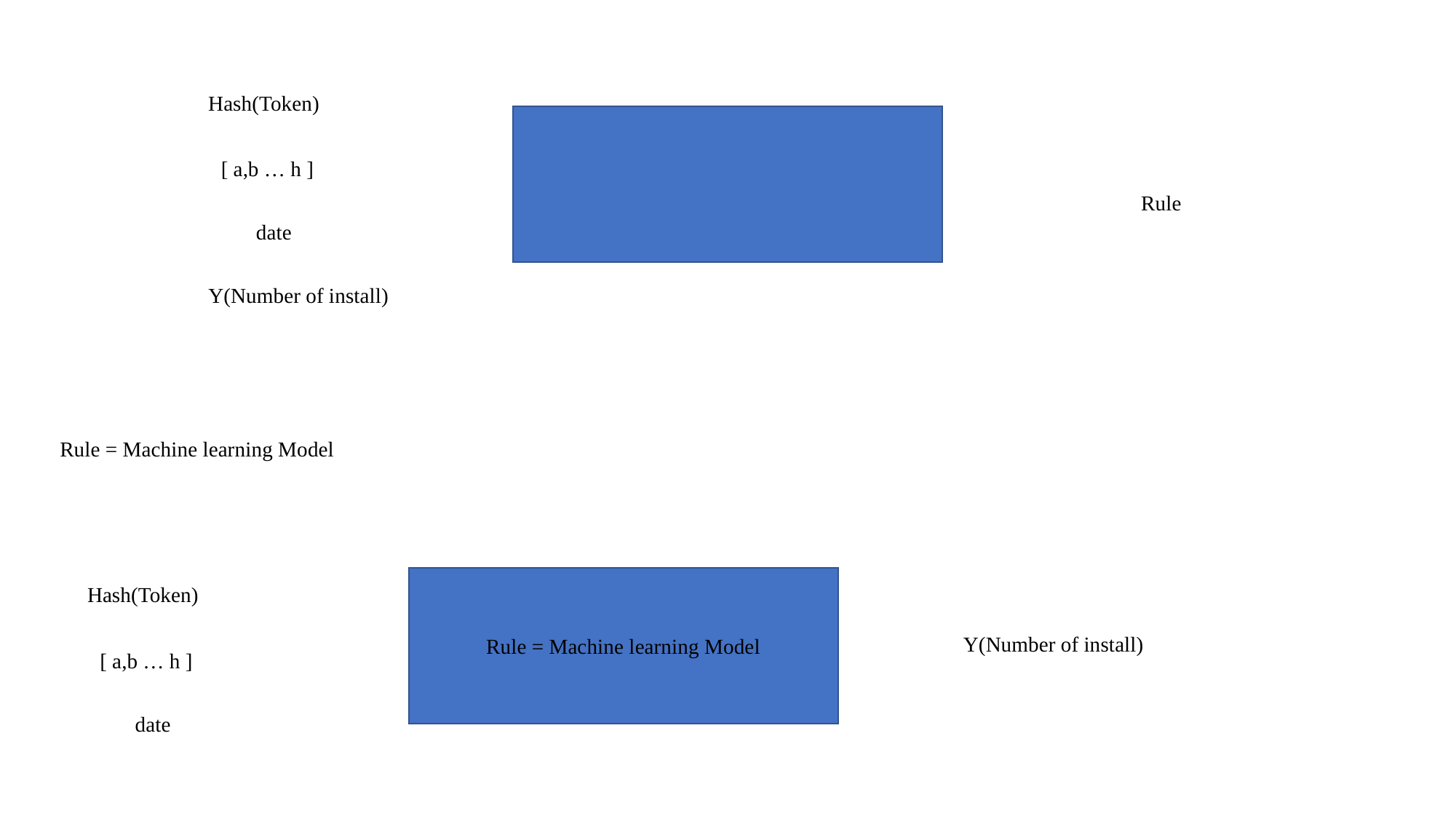

Hash(Token)

[ a,b … h ]
Rule
date
Y(Number of install)
Rule = Machine learning Model

Hash(Token)
Y(Number of install)
Rule = Machine learning Model
[ a,b … h ]
date